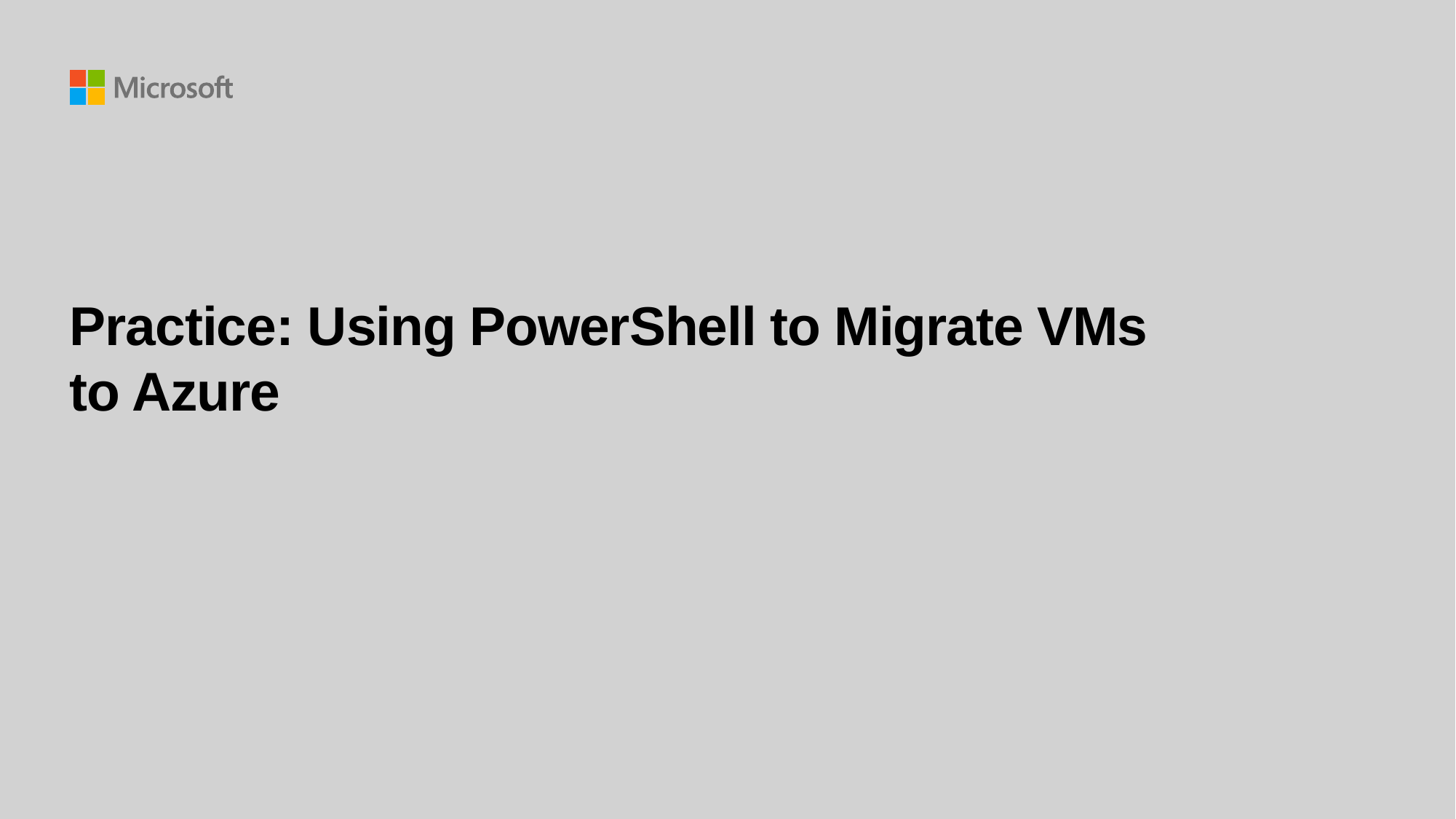

# Practice: Using PowerShell to Migrate VMs to Azure